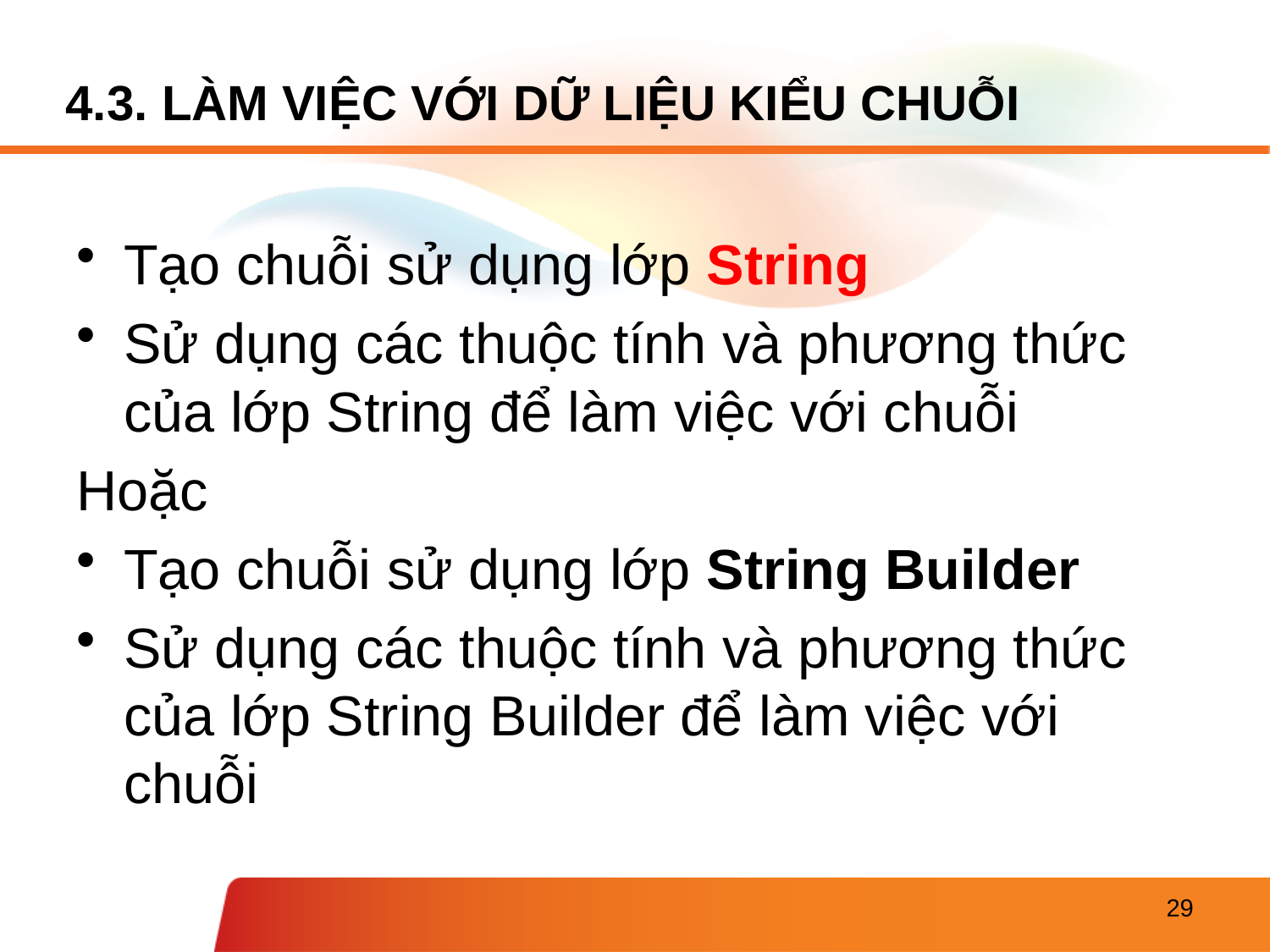

# 4.3. LÀM VIỆC VỚI DỮ LIỆU KIỂU CHUỖI
Tạo chuỗi sử dụng lớp String
Sử dụng các thuộc tính và phương thức của lớp String để làm việc với chuỗi
Hoặc
Tạo chuỗi sử dụng lớp String Builder
Sử dụng các thuộc tính và phương thức của lớp String Builder để làm việc với chuỗi
29